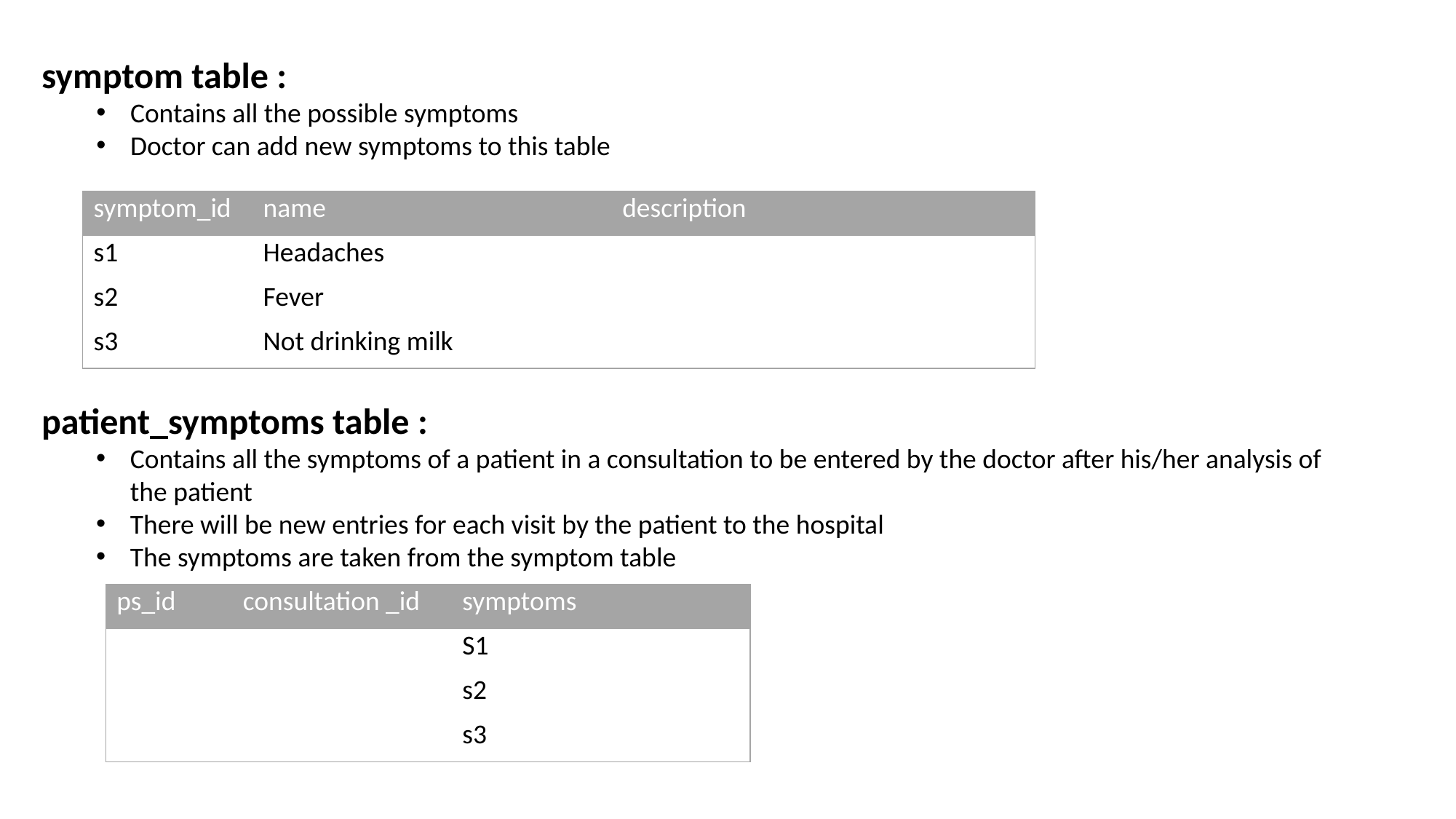

symptom table :
Contains all the possible symptoms
Doctor can add new symptoms to this table
| symptom\_id | name | description |
| --- | --- | --- |
| s1 | Headaches |  |
| s2 | Fever |  |
| s3 | Not drinking milk |  |
patient_symptoms table :
Contains all the symptoms of a patient in a consultation to be entered by the doctor after his/her analysis of the patient
There will be new entries for each visit by the patient to the hospital
The symptoms are taken from the symptom table

| ps\_id | consultation \_id | symptoms |
| --- | --- | --- |
|  |  | S1 |
|  |  | s2 |
|  |  | s3 |